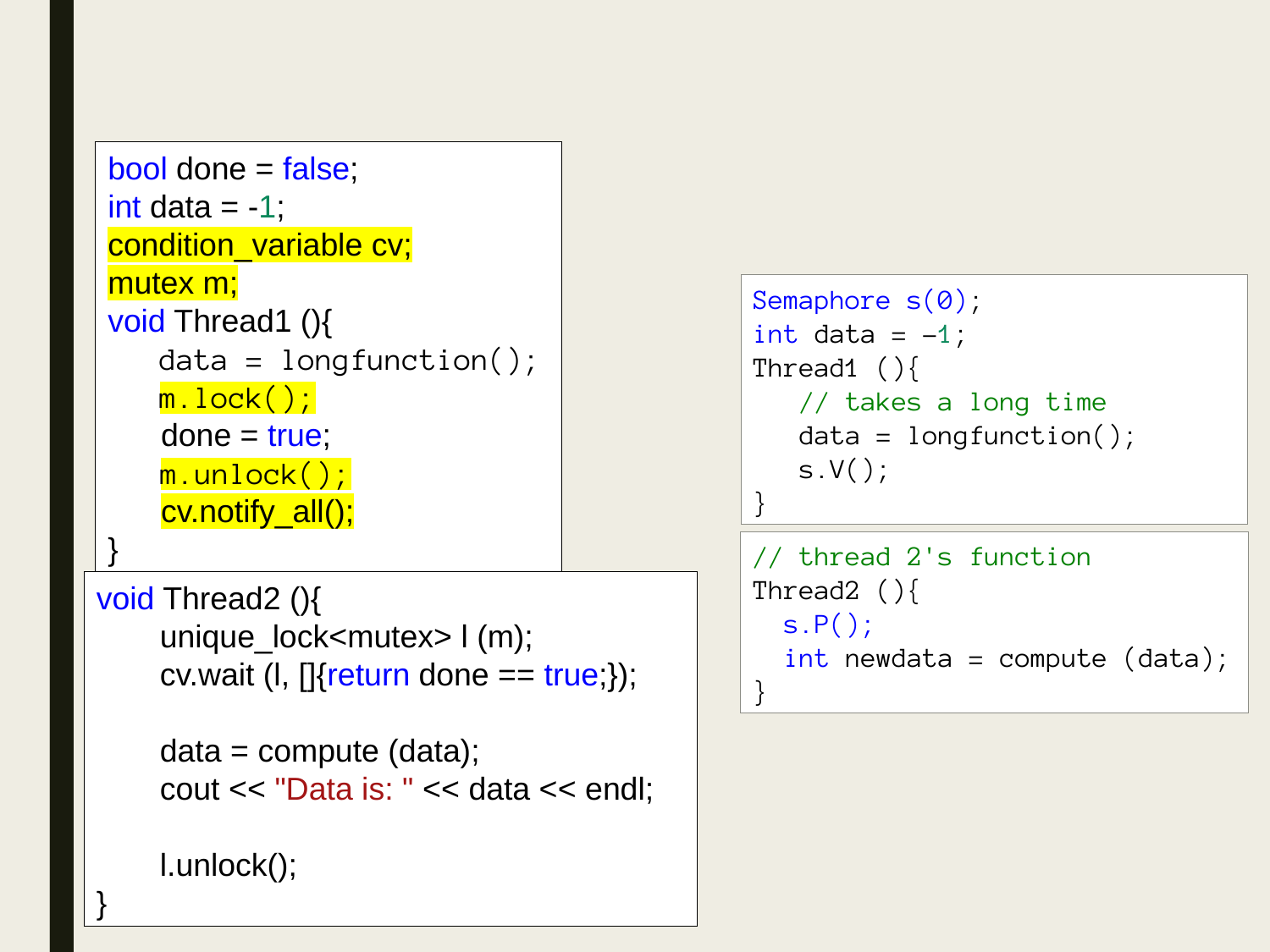

#
bool done = false;
int data = -1;
condition_variable cv;
mutex m;
void Thread1 (){
   data = longfunction();
   m.lock();
      done = true;
     m.unlock();
      cv.notify_all();
}
Semaphore s(0);
int data = -1;
Thread1 (){
   // takes a long time
   data = longfunction();
   s.V();
}

// thread 2's function
Thread2 (){
  s.P();
  int newdata = compute (data);
}
void Thread2 (){
unique_lock<mutex> l (m);
cv.wait (l, []{return done == true;});
data = compute (data);
cout << "Data is: " << data << endl;

l.unlock();
}